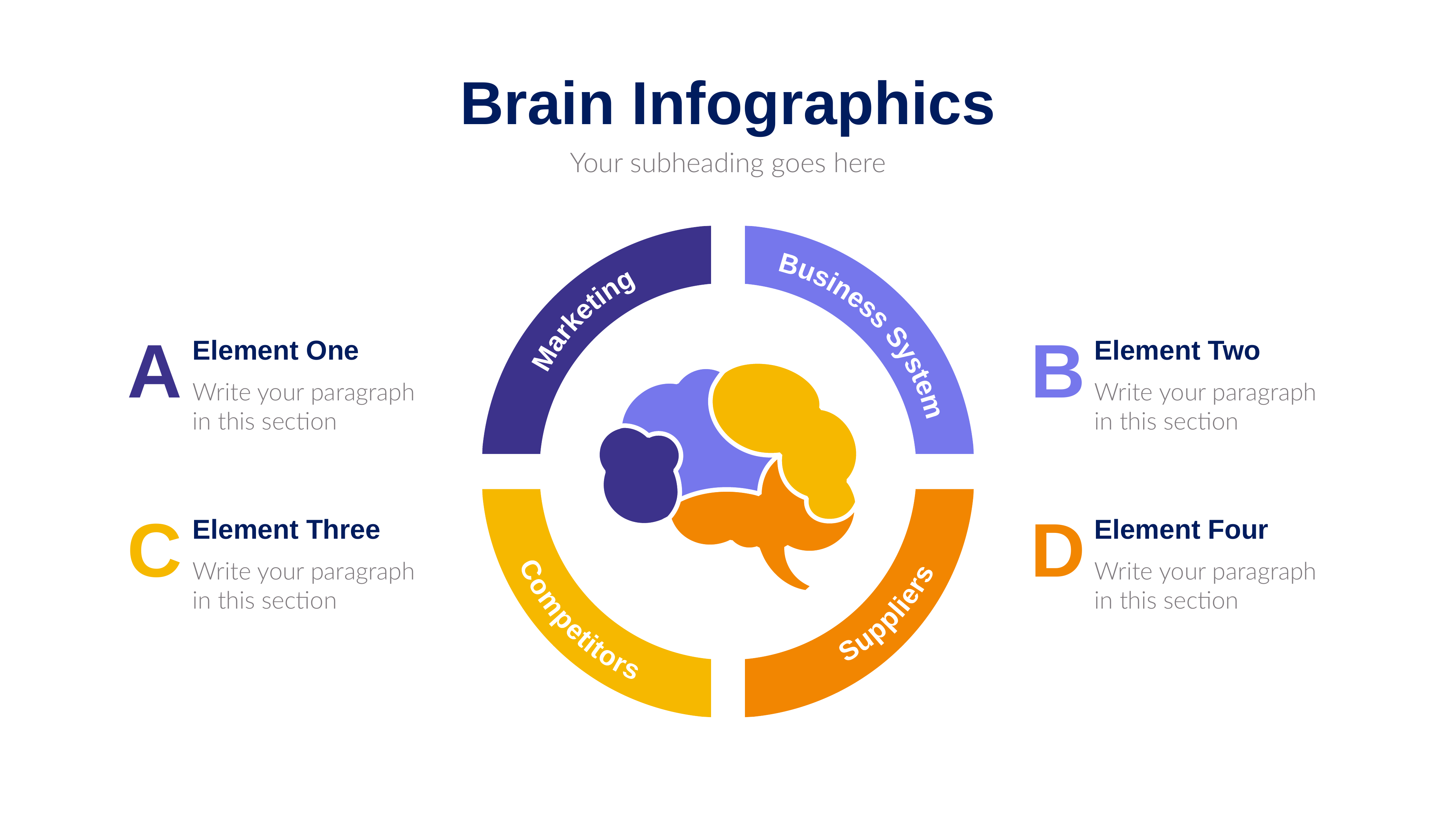

Brain Infographics
Your subheading goes here

Suppliers
Competitors
Marketing
Business System

A
B
Element One
Element Two
Write your paragraph in this section
Write your paragraph in this section
C
D
Element Three
Element Four
Write your paragraph in this section
Write your paragraph in this section